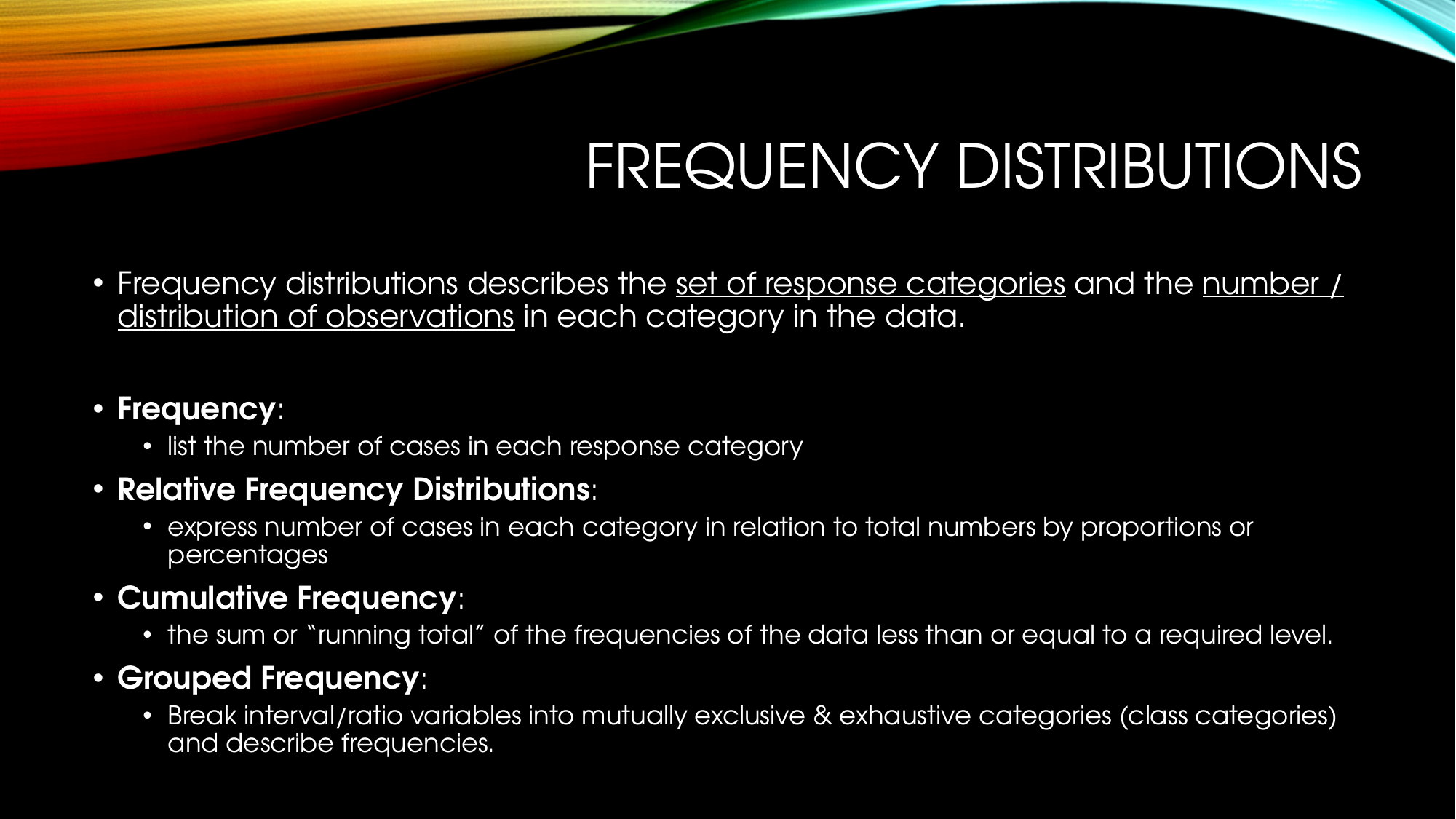

# Frequency Distributions
Frequency distributions describes the set of response categories and the number / distribution of observations in each category in the data.

Frequency:
list the number of cases in each response category
Relative Frequency Distributions:
express number of cases in each category in relation to total numbers by proportions or percentages
Cumulative Frequency:
the sum or “running total” of the frequencies of the data less than or equal to a required level.
Grouped Frequency:
Break interval/ratio variables into mutually exclusive & exhaustive categories (class categories) and describe frequencies.